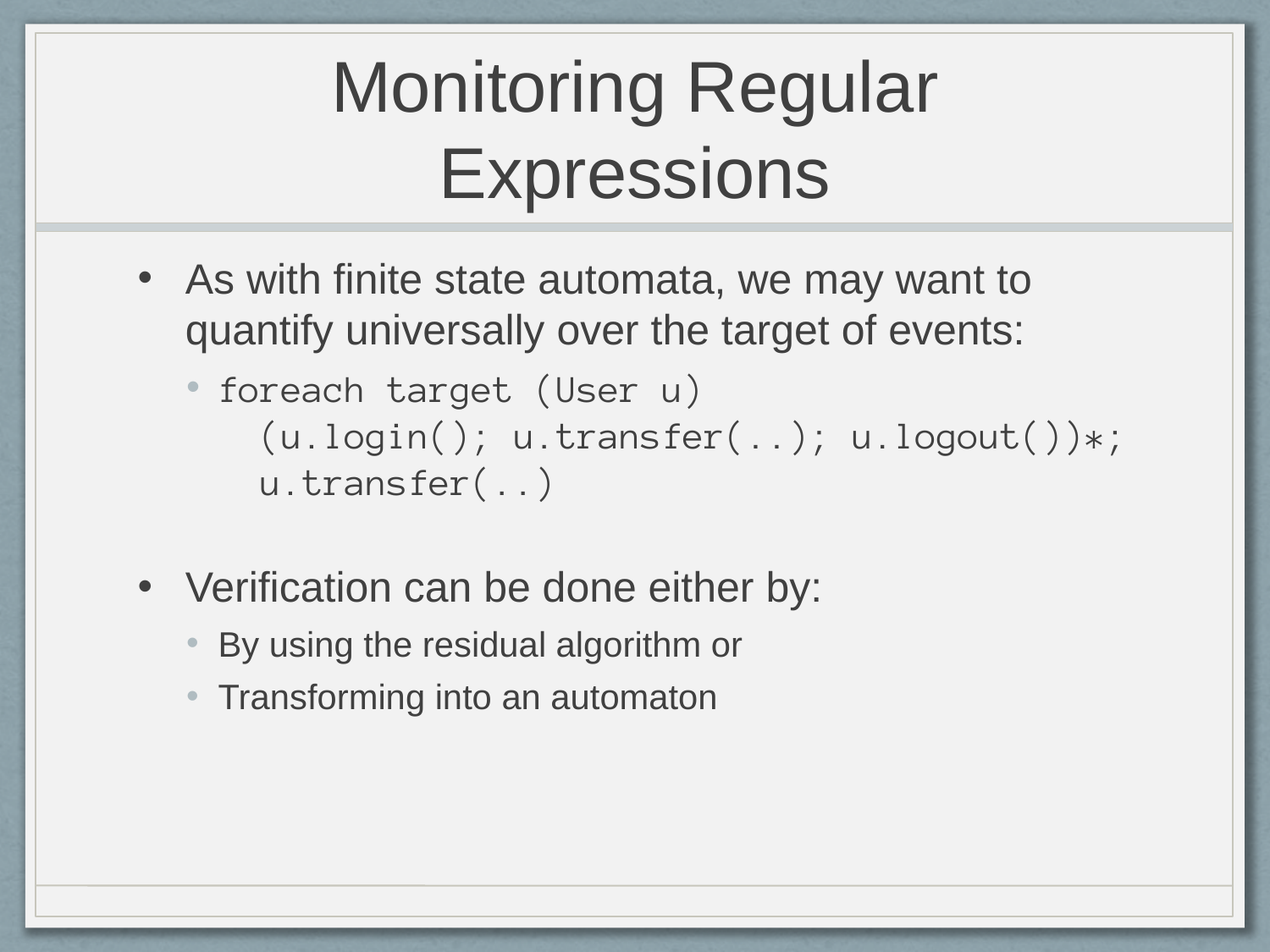

# Monitoring Regular Expressions
As with finite state automata, we may want to quantify universally over the target of events:
foreach target (User u)
  (u.login(); u.transfer(..); u.logout())*;
  u.transfer(..)
Verification can be done either by:
By using the residual algorithm or
Transforming into an automaton